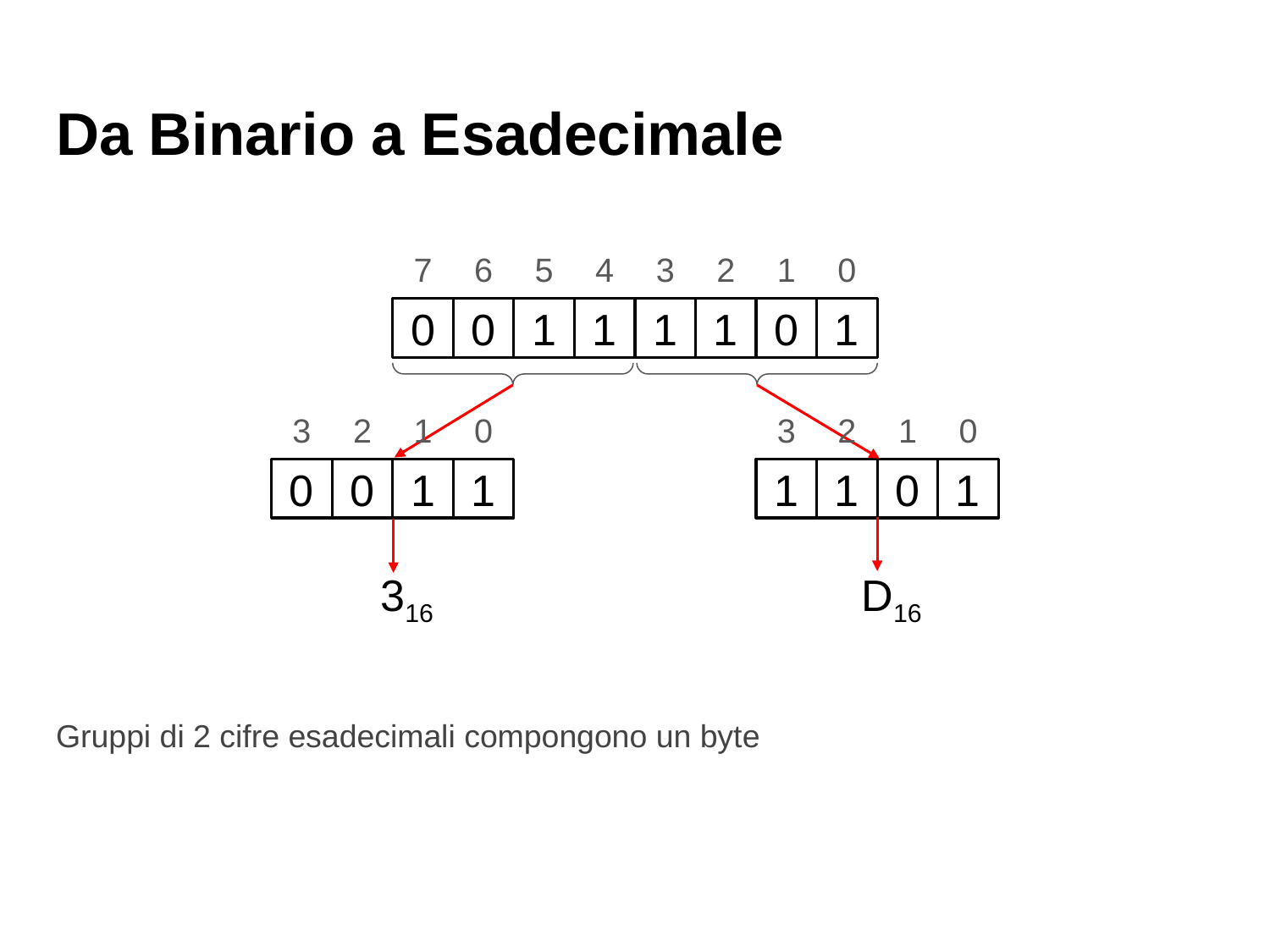

# Da Binario a Esadecimale
3
2
1
0
7
6
5
4

1
1
0
1
0
0
1
1
3
2
1
0
3
2
1
0
0
0
1
1
1
1
0
1
316
D16
Gruppi di 2 cifre esadecimali compongono un byte